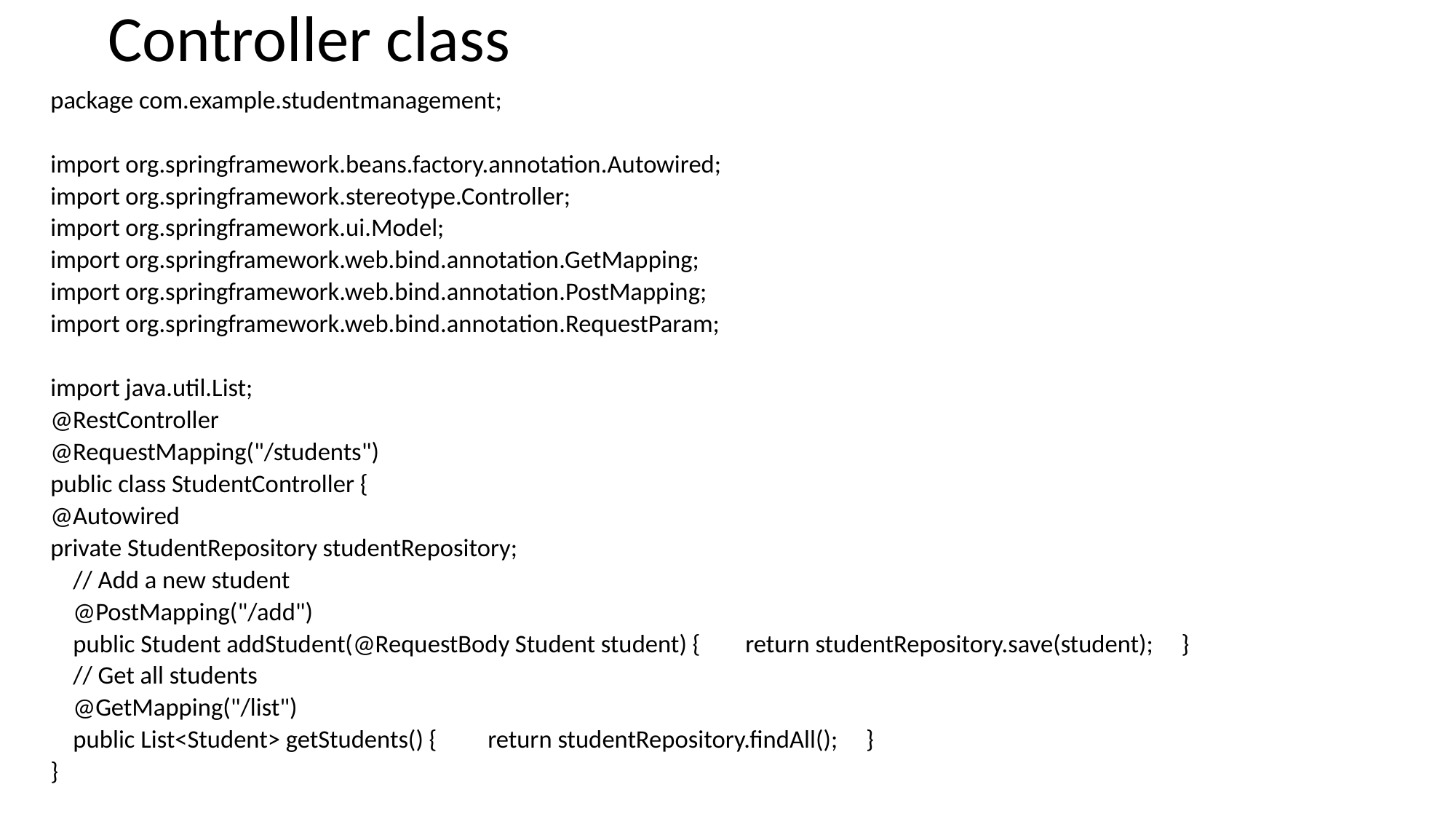

# Controller class
package com.example.studentmanagement;

import org.springframework.beans.factory.annotation.Autowired;
import org.springframework.stereotype.Controller;
import org.springframework.ui.Model;
import org.springframework.web.bind.annotation.GetMapping;
import org.springframework.web.bind.annotation.PostMapping;
import org.springframework.web.bind.annotation.RequestParam;

import java.util.List;
@RestController
@RequestMapping("/students")
public class StudentController {
@Autowired
private StudentRepository studentRepository;
    // Add a new student
    @PostMapping("/add")
    public Student addStudent(@RequestBody Student student) {        return studentRepository.save(student);     }
    // Get all students
    @GetMapping("/list")
    public List<Student> getStudents() {         return studentRepository.findAll();     }
}